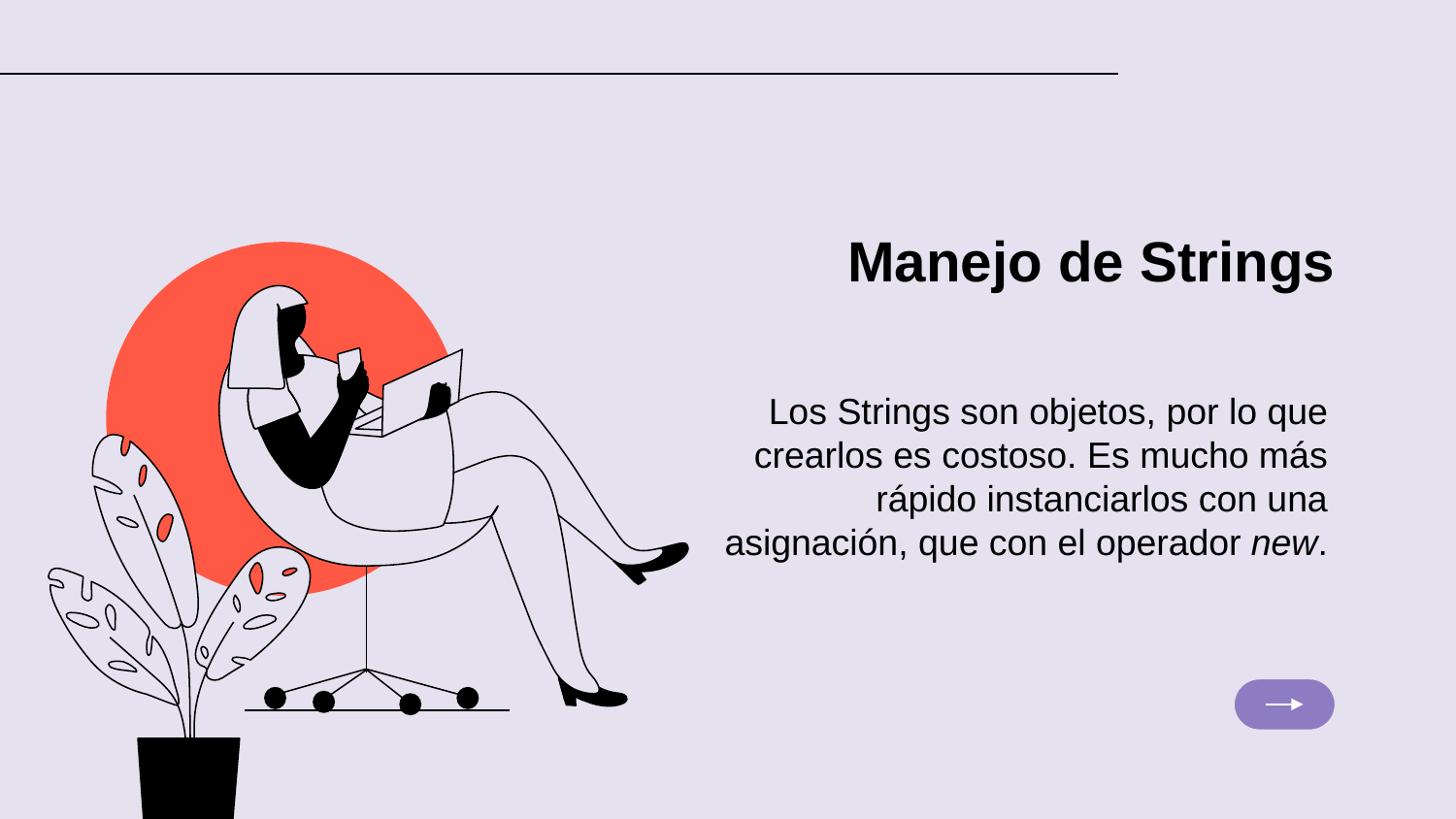

# Manejo de Strings

Los Strings son objetos, por lo que crearlos es costoso. Es mucho más rápido instanciarlos con una asignación, que con el operador new.